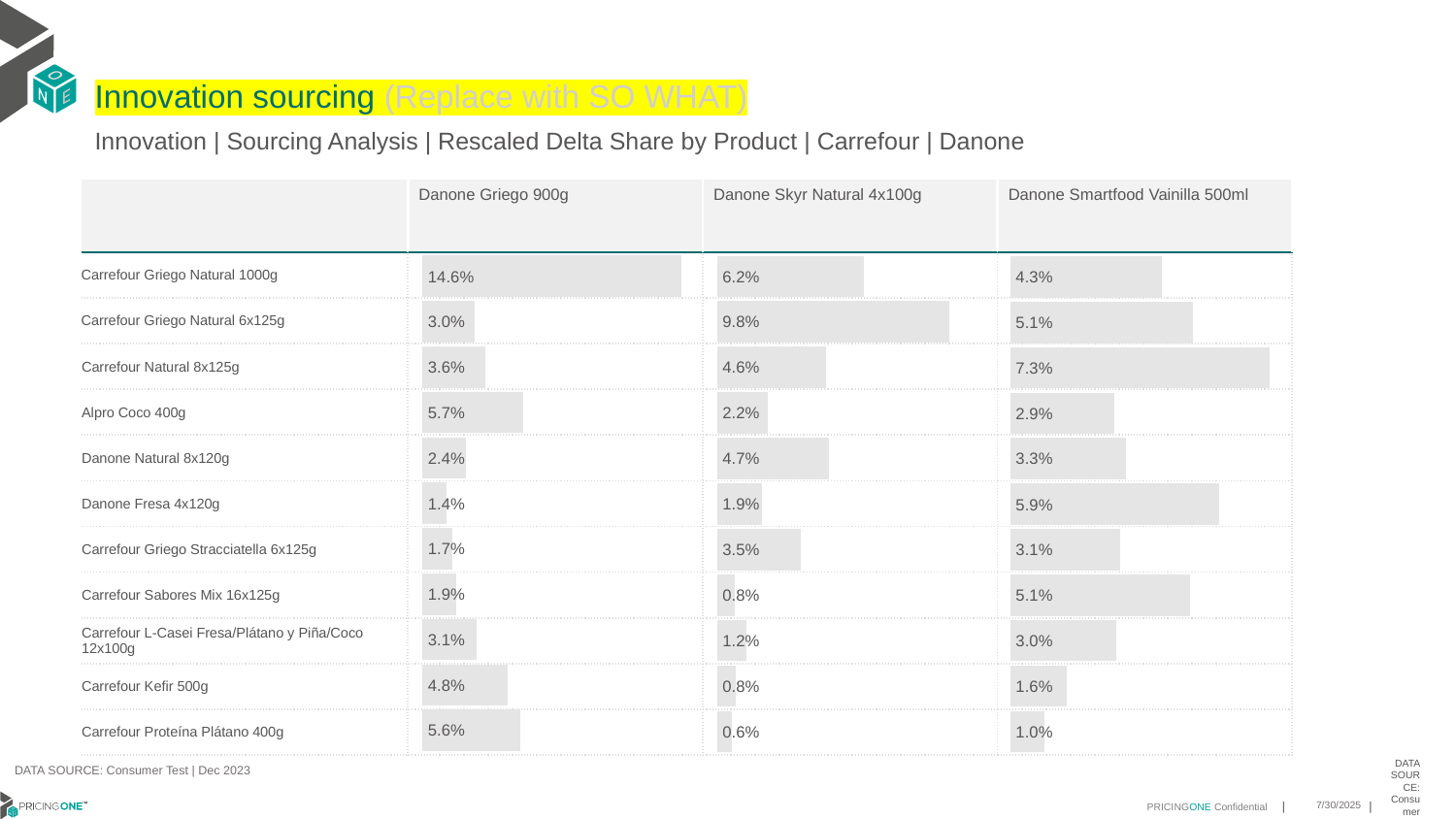

# Innovation sourcing (Replace with SO WHAT)
Innovation | Sourcing Analysis | Rescaled Delta Share by Product | Carrefour | Danone
|  | Danone Griego 900g | Danone Skyr Natural 4x100g | Danone Smartfood Vainilla 500ml |
| --- | --- | --- | --- |
| Carrefour Griego Natural 1000g |  |  |  |
| Carrefour Griego Natural 6x125g |  |  |  |
| Carrefour Natural 8x125g |  |  |  |
| Alpro Coco 400g |  |  |  |
| Danone Natural 8x120g |  |  |  |
| Danone Fresa 4x120g |  |  |  |
| Carrefour Griego Stracciatella 6x125g |  |  |  |
| Carrefour Sabores Mix 16x125g |  |  |  |
| Carrefour L-Casei Fresa/Plátano y Piña/Coco 12x100g |  |  |  |
| Carrefour Kefir 500g |  |  |  |
| Carrefour Proteína Plátano 400g |  |  |  |

### Chart

| Category | Danone Griego 900g |
|---|---|
| Carrefour Griego Natural 1000g | 0.14590917446527665 |
| Carrefour Griego Natural 6x125g | 0.029687560999752057 |
| Carrefour Natural 8x125g | 0.03583669175973468 |
| Alpro Coco 400g | 0.05695546090285848 |
| Danone Natural 8x120g | 0.024478746397746973 |
| Danone Fresa 4x120g | 0.013947067881485456 |
| Carrefour Griego Stracciatella 6x125g | 0.017155769417466514 |
| Carrefour Sabores Mix 16x125g | 0.0194155697667436 |
| Carrefour L-Casei Fresa/Plátano y Piña/Coco 12x100g | 0.030521690256183495 |
| Carrefour Kefir 500g | 0.04818390035567416 |
| Carrefour Proteína Plátano 400g | 0.05551465939290831 |

### Chart

| Category | Danone Skyr Natural 4x100g |
|---|---|
| Carrefour Griego Natural 1000g | 0.06215041787918134 |
| Carrefour Griego Natural 6x125g | 0.09790679067527852 |
| Carrefour Natural 8x125g | 0.046090068520395475 |
| Alpro Coco 400g | 0.0216541863188346 |
| Danone Natural 8x120g | 0.047314069668240394 |
| Danone Fresa 4x120g | 0.019040735811071404 |
| Carrefour Griego Stracciatella 6x125g | 0.035206094471621145 |
| Carrefour Sabores Mix 16x125g | 0.007602091261481532 |
| Carrefour L-Casei Fresa/Plátano y Piña/Coco 12x100g | 0.012353147457546157 |
| Carrefour Kefir 500g | 0.008140211385157643 |
| Carrefour Proteína Plátano 400g | 0.006305675165314508 |

### Chart

| Category | Danone Smartfood Vainilla 500ml |
|---|---|
| Carrefour Griego Natural 1000g | 0.042684636662534046 |
| Carrefour Griego Natural 6x125g | 0.05142274074955115 |
| Carrefour Natural 8x125g | 0.07315921369494742 |
| Alpro Coco 400g | 0.029386801169504713 |
| Danone Natural 8x120g | 0.03268891888022837 |
| Danone Fresa 4x120g | 0.058826328921678286 |
| Carrefour Griego Stracciatella 6x125g | 0.031037218900055515 |
| Carrefour Sabores Mix 16x125g | 0.05062795639900207 |
| Carrefour L-Casei Fresa/Plátano y Piña/Coco 12x100g | 0.029982067760743327 |
| Carrefour Kefir 500g | 0.01585282036879304 |
| Carrefour Proteína Plátano 400g | 0.009799100534300604 |
DATA SOURCE: Consumer Test | Dec 2023

7/30/2025
DATA SOURCE: Consumer Test | April 2025